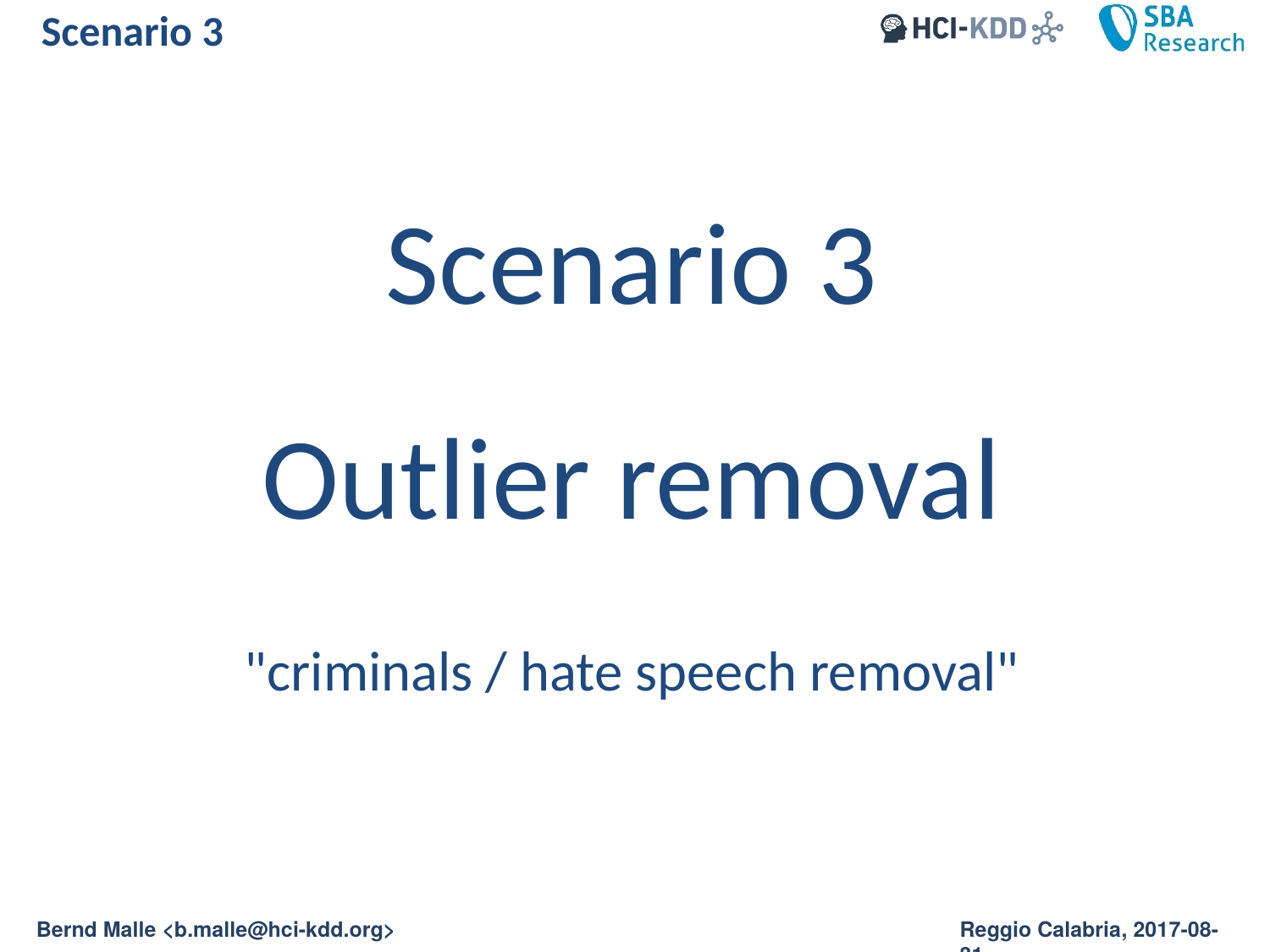

# Scenario 3
Scenario 3

Outlier removal

"criminals / hate speech removal"